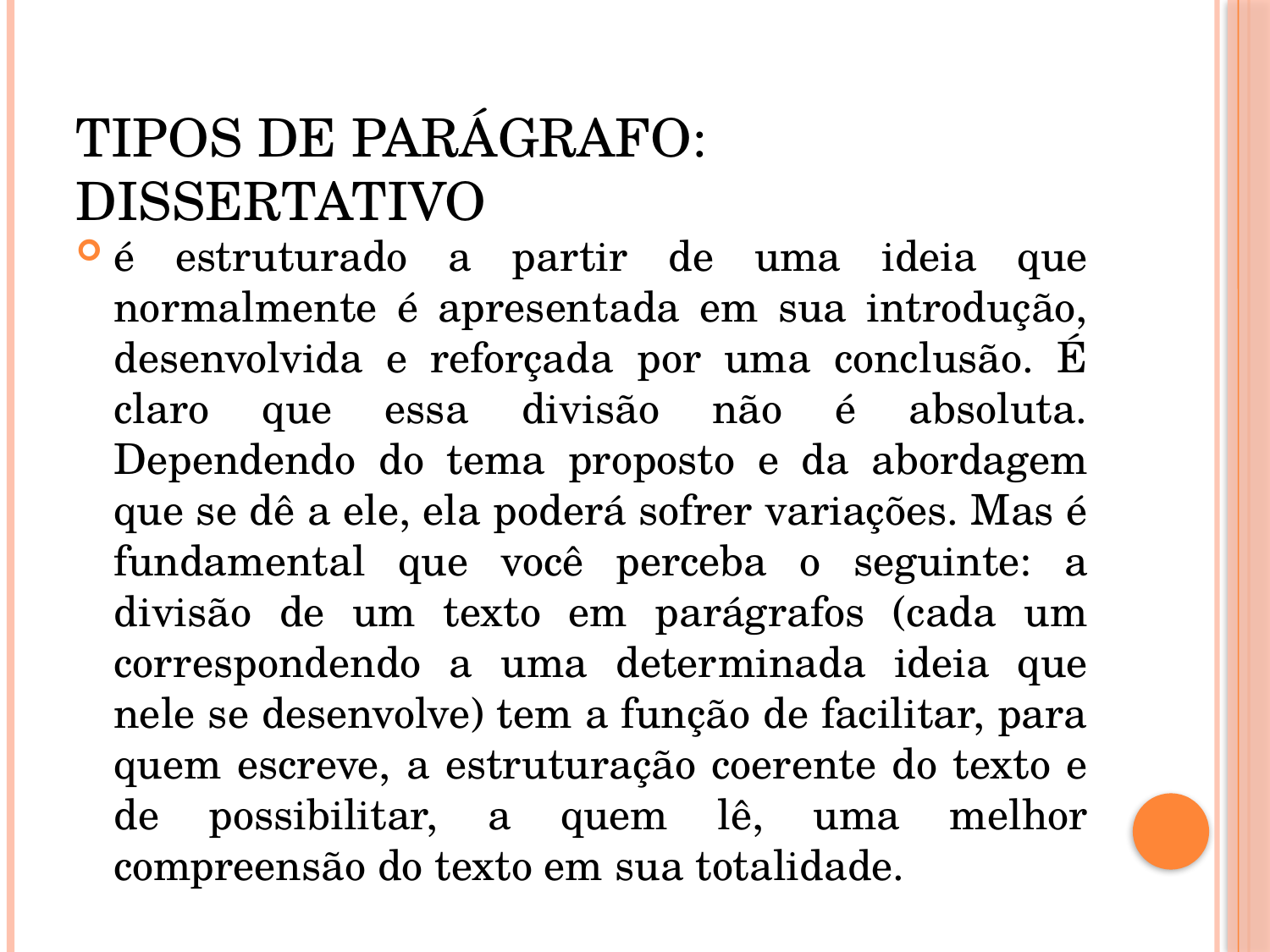

Tipos de parágrafo: dissertativo
é estruturado a partir de uma ideia que normalmente é apresentada em sua introdução, desenvolvida e reforçada por uma conclusão. É claro que essa divisão não é absoluta. Dependendo do tema proposto e da abordagem que se dê a ele, ela poderá sofrer variações. Mas é fundamental que você perceba o seguinte: a divisão de um texto em parágrafos (cada um correspondendo a uma determinada ideia que nele se desenvolve) tem a função de facilitar, para quem escreve, a estruturação coerente do texto e de possibilitar, a quem lê, uma melhor compreensão do texto em sua totalidade.